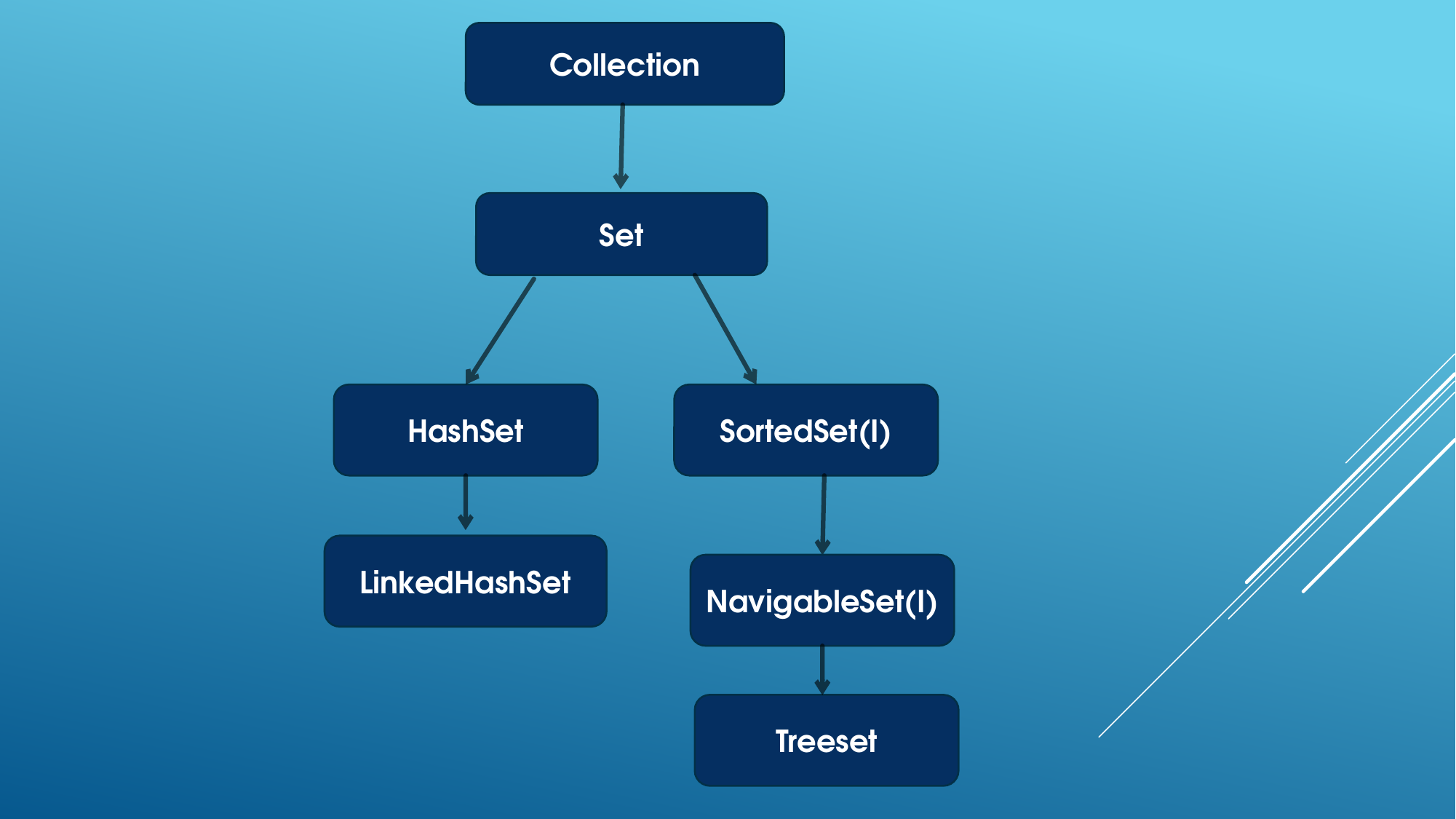

Collection
Set
HashSet
SortedSet(I)
LinkedHashSet
NavigableSet(I)
Treeset